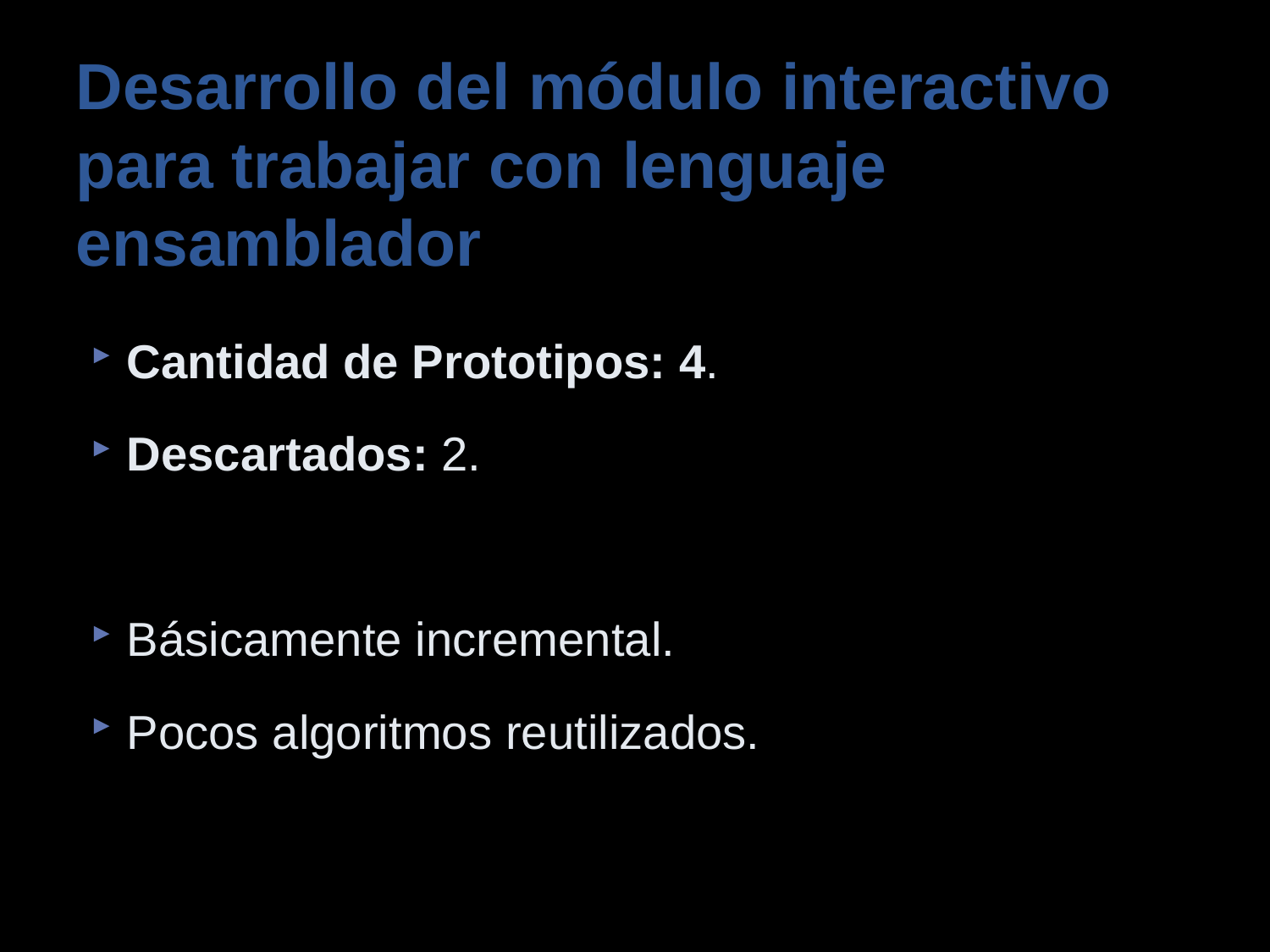

# Desarrollo del módulo interactivo para trabajar con lenguaje ensamblador
Cantidad de Prototipos: 4.
Descartados: 2.

Básicamente incremental.
Pocos algoritmos reutilizados.